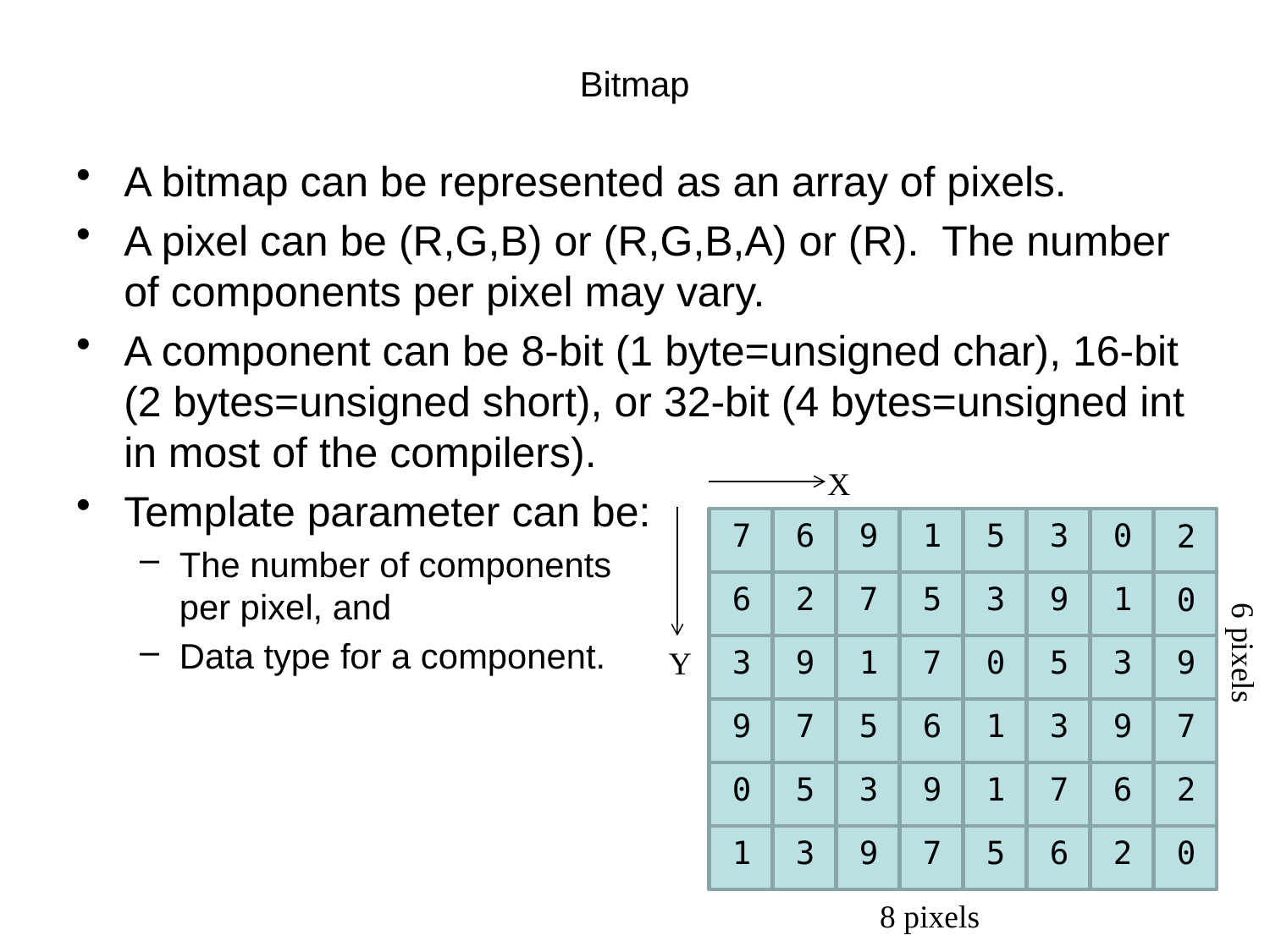

# Bitmap
A bitmap can be represented as an array of pixels.
A pixel can be (R,G,B) or (R,G,B,A) or (R).  The number of components per pixel may vary.
A component can be 8-bit (1 byte=unsigned char), 16-bit (2 bytes=unsigned short), or 32-bit (4 bytes=unsigned int in most of the compilers).
Template parameter can be:
The number of components
per pixel, and
Data type for a component.

X

7
6
9
1
5
3
0
2

6
2
7
5
3
9
1
0

3

9

1

7

0

5

3

9
Y
6 pixels

9

7

5

6

1

3

9

7

0

5

3

9

1

7

6

2

1

3

9

7

5

6

2

0
8 pixels